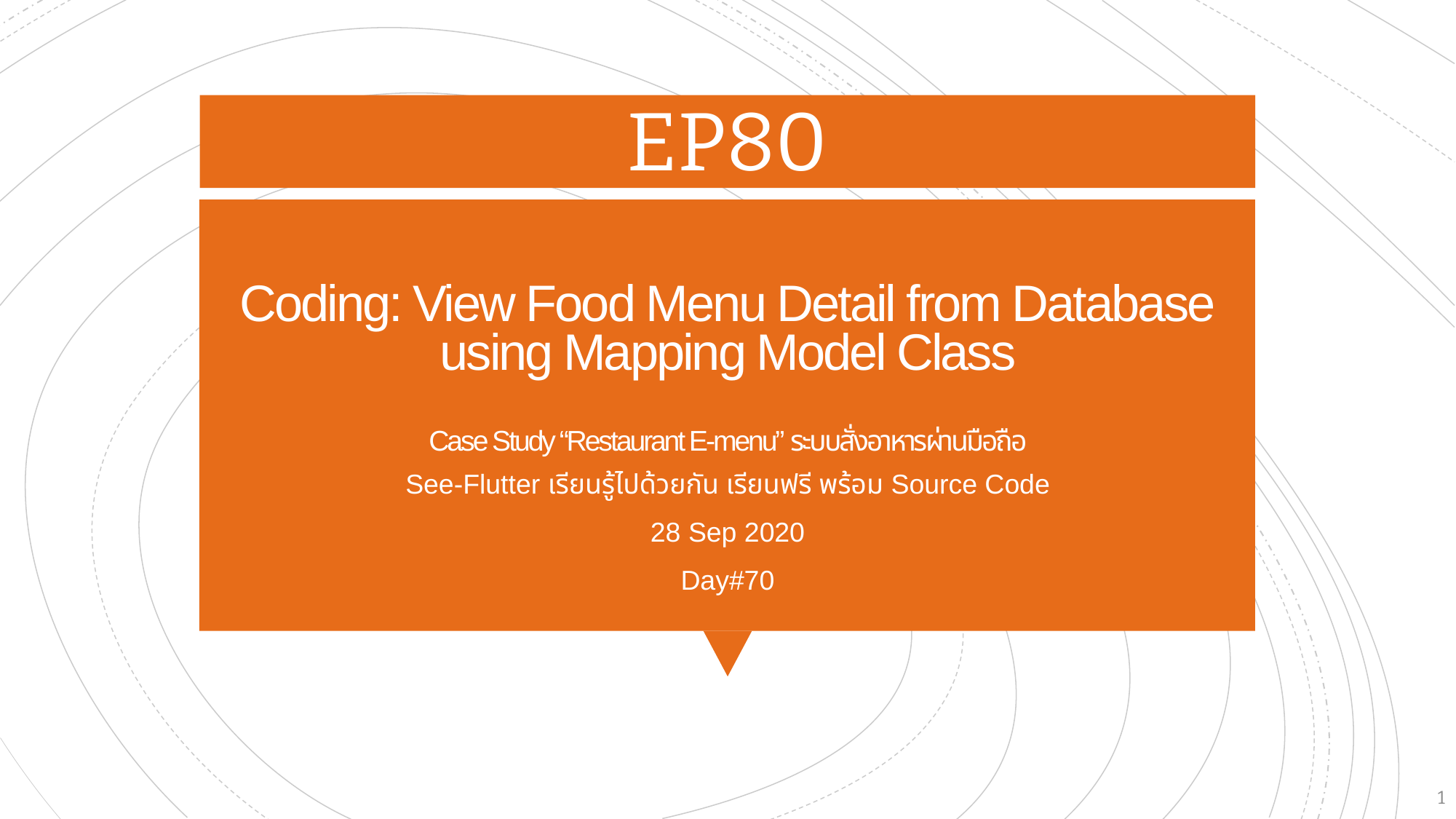

EP80
# Coding: View Food Menu Detail from Database using Mapping Model Class Case Study “Restaurant E-menu” ระบบสั่งอาหารผ่านมือถือ
See-Flutter เรียนรู้ไปด้วยกัน เรียนฟรี พร้อม Source Code
28 Sep 2020
Day#70
1